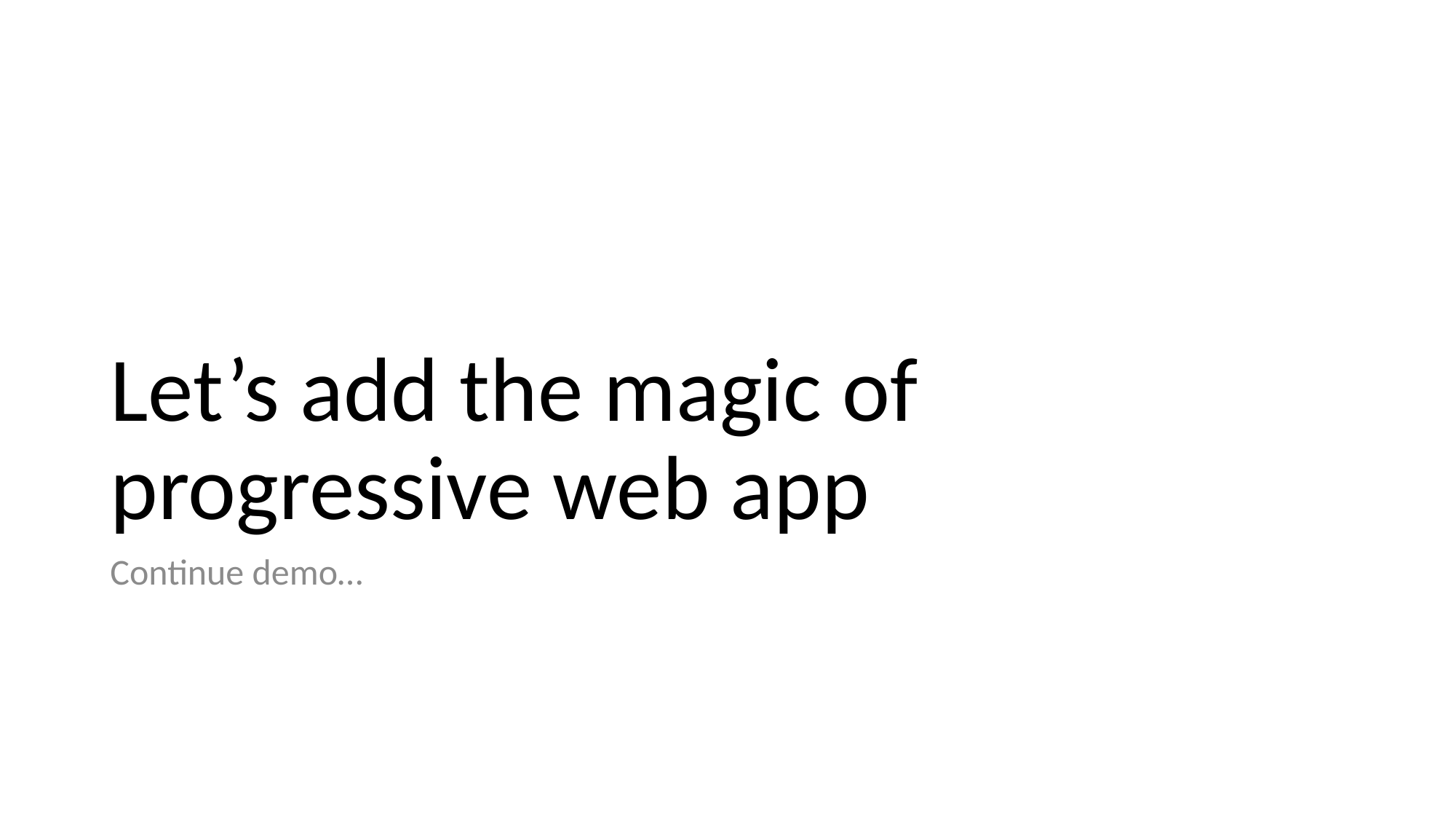

# Let’s add the magic of progressive web app
Continue demo…